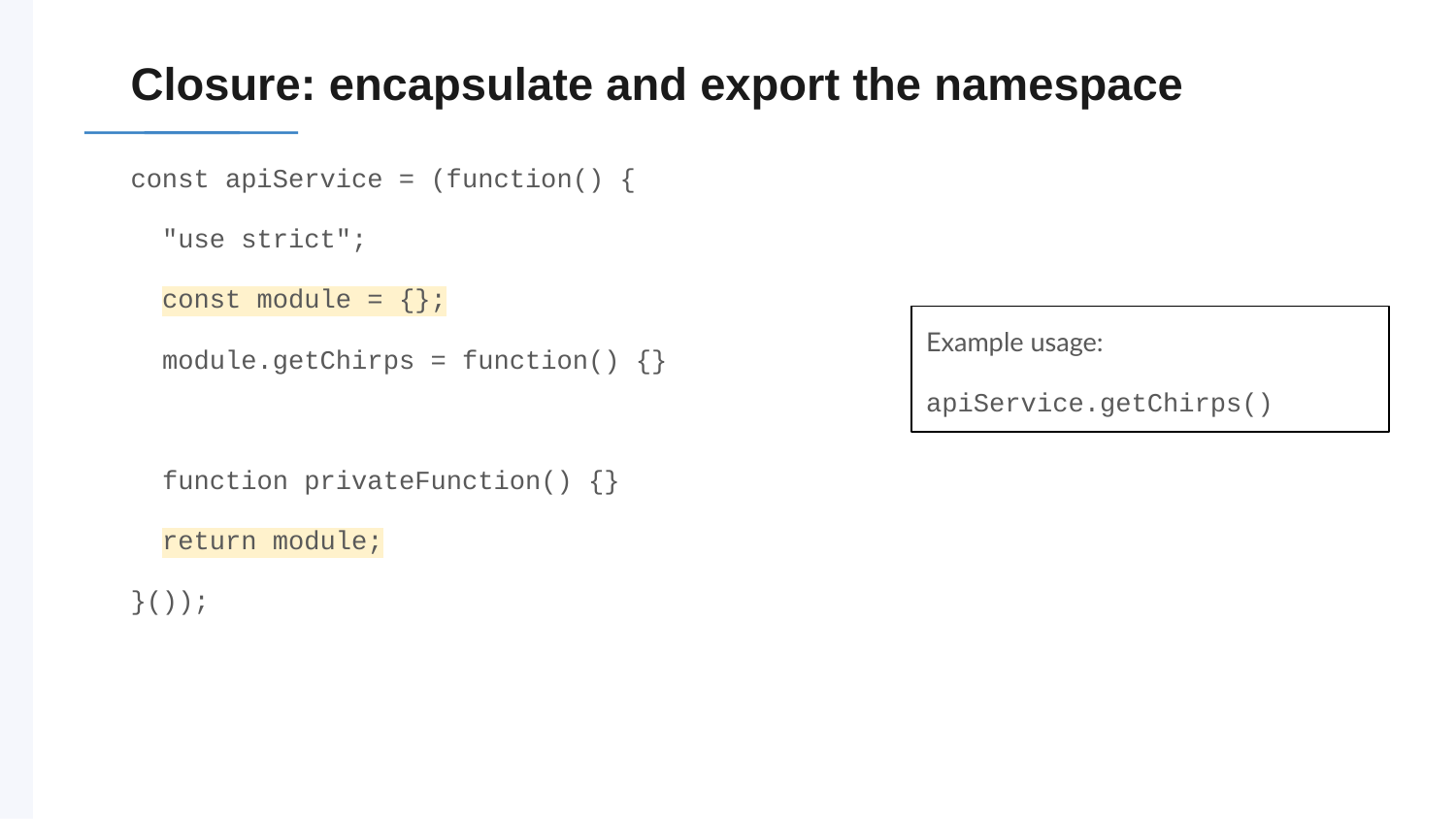

# Closure: encapsulate and export the namespace
const apiService = (function() {
  "use strict";
  const module = {};
  module.getChirps = function() {}

  function privateFunction() {}
  return module;
}());

Example usage:
apiService.getChirps()